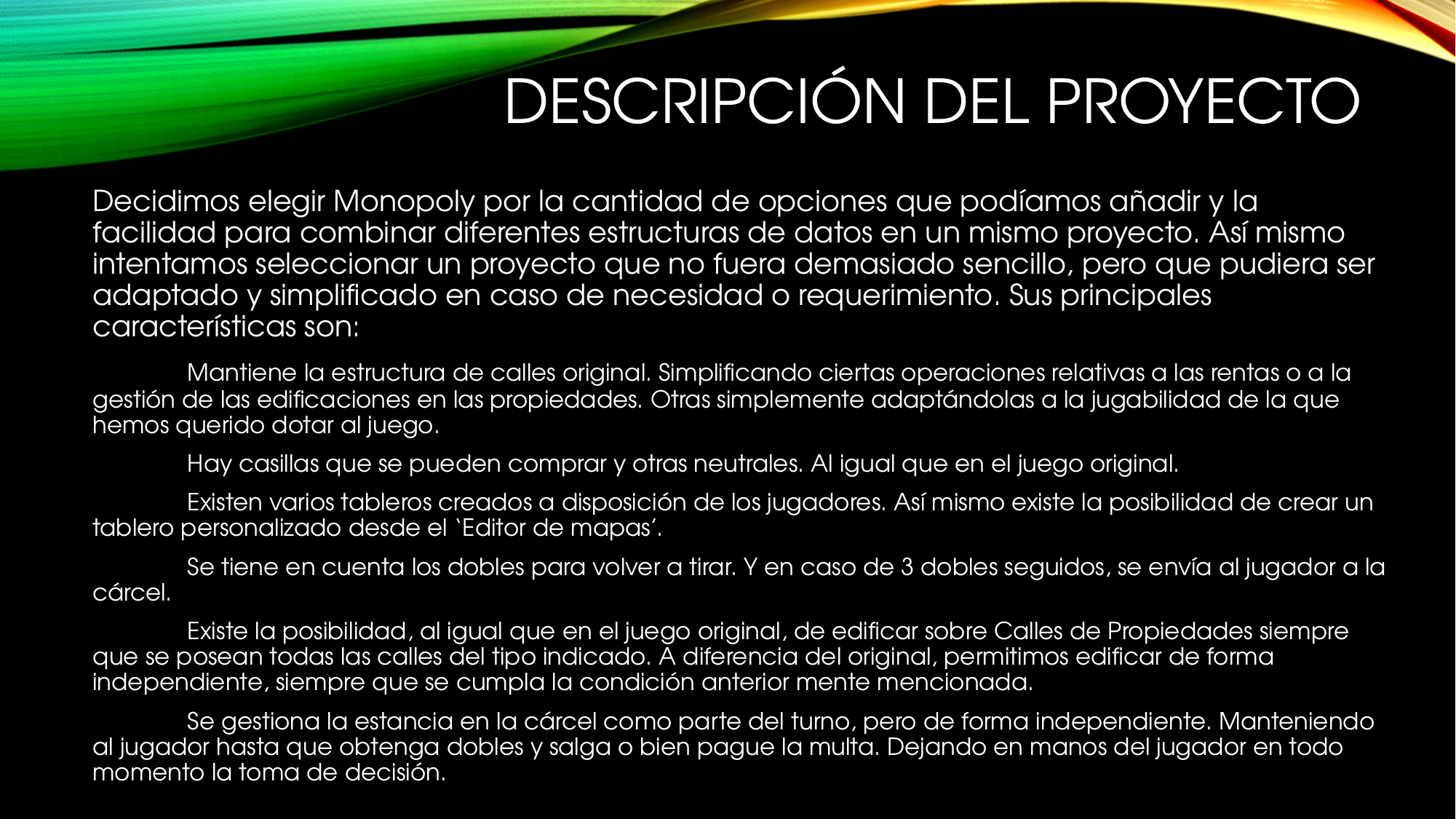

# Descripción del Proyecto
Decidimos elegir Monopoly por la cantidad de opciones que podíamos añadir y la facilidad para combinar diferentes estructuras de datos en un mismo proyecto. Así mismo intentamos seleccionar un proyecto que no fuera demasiado sencillo, pero que pudiera ser adaptado y simplificado en caso de necesidad o requerimiento. Sus principales características son:
	Mantiene la estructura de calles original. Simplificando ciertas operaciones relativas a las rentas o a la gestión de las edificaciones en las propiedades. Otras simplemente adaptándolas a la jugabilidad de la que hemos querido dotar al juego.
	Hay casillas que se pueden comprar y otras neutrales. Al igual que en el juego original.
	Existen varios tableros creados a disposición de los jugadores. Así mismo existe la posibilidad de crear un tablero personalizado desde el ‘Editor de mapas’.
	Se tiene en cuenta los dobles para volver a tirar. Y en caso de 3 dobles seguidos, se envía al jugador a la cárcel.
	Existe la posibilidad, al igual que en el juego original, de edificar sobre Calles de Propiedades siempre que se posean todas las calles del tipo indicado. A diferencia del original, permitimos edificar de forma independiente, siempre que se cumpla la condición anterior mente mencionada.
	Se gestiona la estancia en la cárcel como parte del turno, pero de forma independiente. Manteniendo al jugador hasta que obtenga dobles y salga o bien pague la multa. Dejando en manos del jugador en todo momento la toma de decisión.